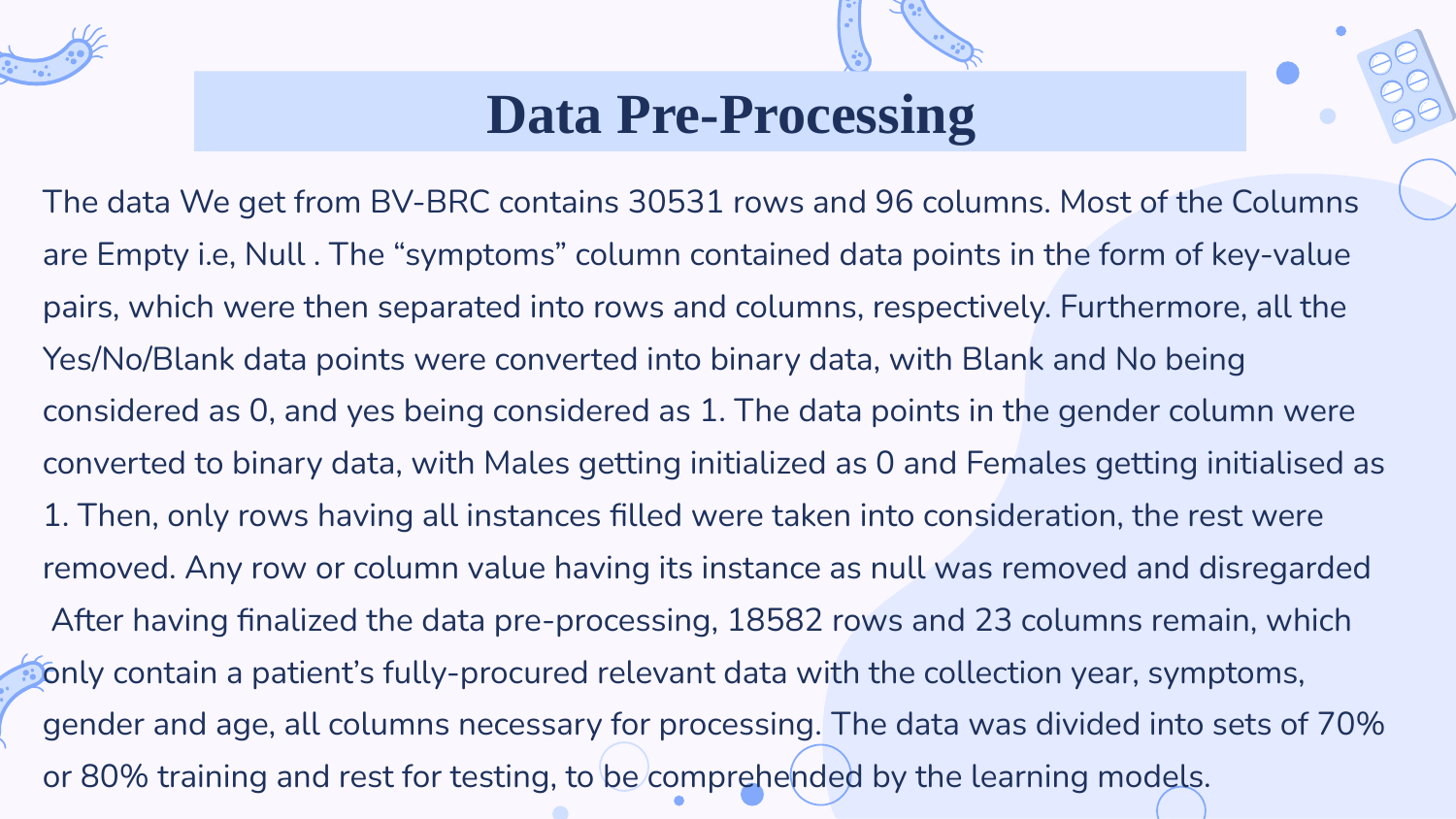

Data Pre-Processing
# The data We get from BV-BRC contains 30531 rows and 96 columns. Most of the Columns are Empty i.e, Null . The “symptoms” column contained data points in the form of key-value pairs, which were then separated into rows and columns, respectively. Furthermore, all the Yes/No/Blank data points were converted into binary data, with Blank and No being considered as 0, and yes being considered as 1. The data points in the gender column were converted to binary data, with Males getting initialized as 0 and Females getting initialised as 1. Then, only rows having all instances filled were taken into consideration, the rest were removed. Any row or column value having its instance as null was removed and disregarded After having finalized the data pre-processing, 18582 rows and 23 columns remain, which only contain a patient’s fully-procured relevant data with the collection year, symptoms, gender and age, all columns necessary for processing. The data was divided into sets of 70% or 80% training and rest for testing, to be comprehended by the learning models.